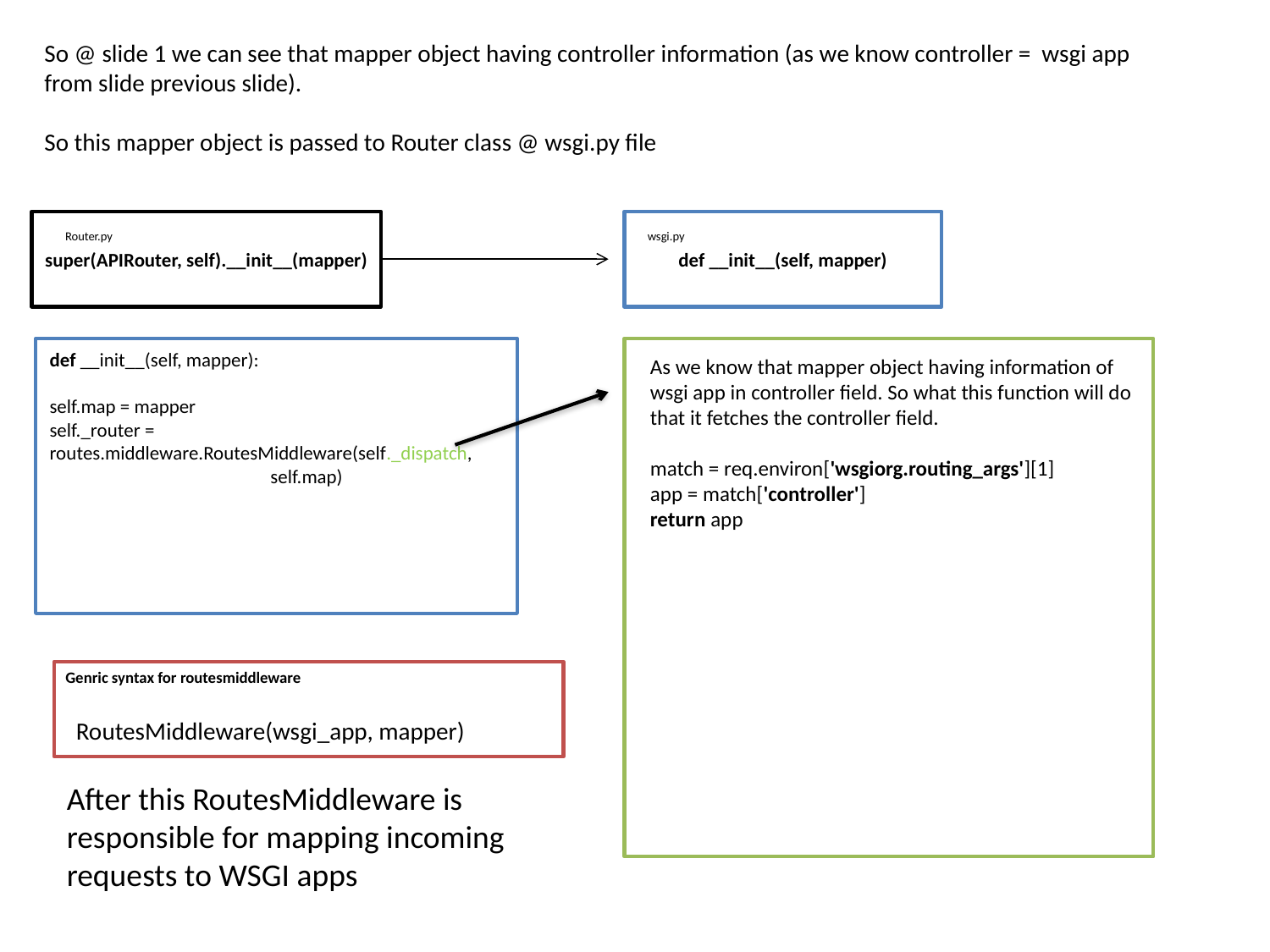

So @ slide 1 we can see that mapper object having controller information (as we know controller =  wsgi app from slide previous slide).

So this mapper object is passed to Router class @ wsgi.py file
super(APIRouter, self).__init__(mapper)
def __init__(self, mapper)
Router.py
wsgi.py

def __init__(self, mapper):

self.map = mapper
self._router = routes.middleware.RoutesMiddleware(self._dispatch,
                                                  self.map)
As we know that mapper object having information of wsgi app in controller field. So what this function will do that it fetches the controller field.

match = req.environ['wsgiorg.routing_args'][1]
app = match['controller']
return app
Genric syntax for routesmiddleware

RoutesMiddleware(wsgi_app, mapper)
After this RoutesMiddleware is responsible for mapping incoming requests to WSGI apps